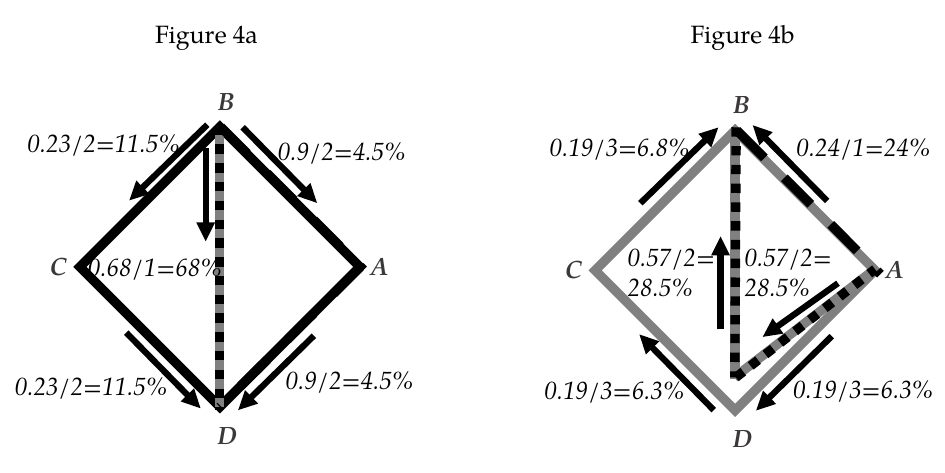

Figure 4a
Figure 4b
B
B
0.23/2=11.5%
0.19/3=6.8%
0.24/1=24%
0.9/2=4.5%

0.57/2=
28.5%
0.57/2=
28.5%
A
C
0.68/1=68%
A
C
0.9/2=4.5%
0.23/2=11.5%
0.19/3=6.3%
0.19/3=6.3%
D
D